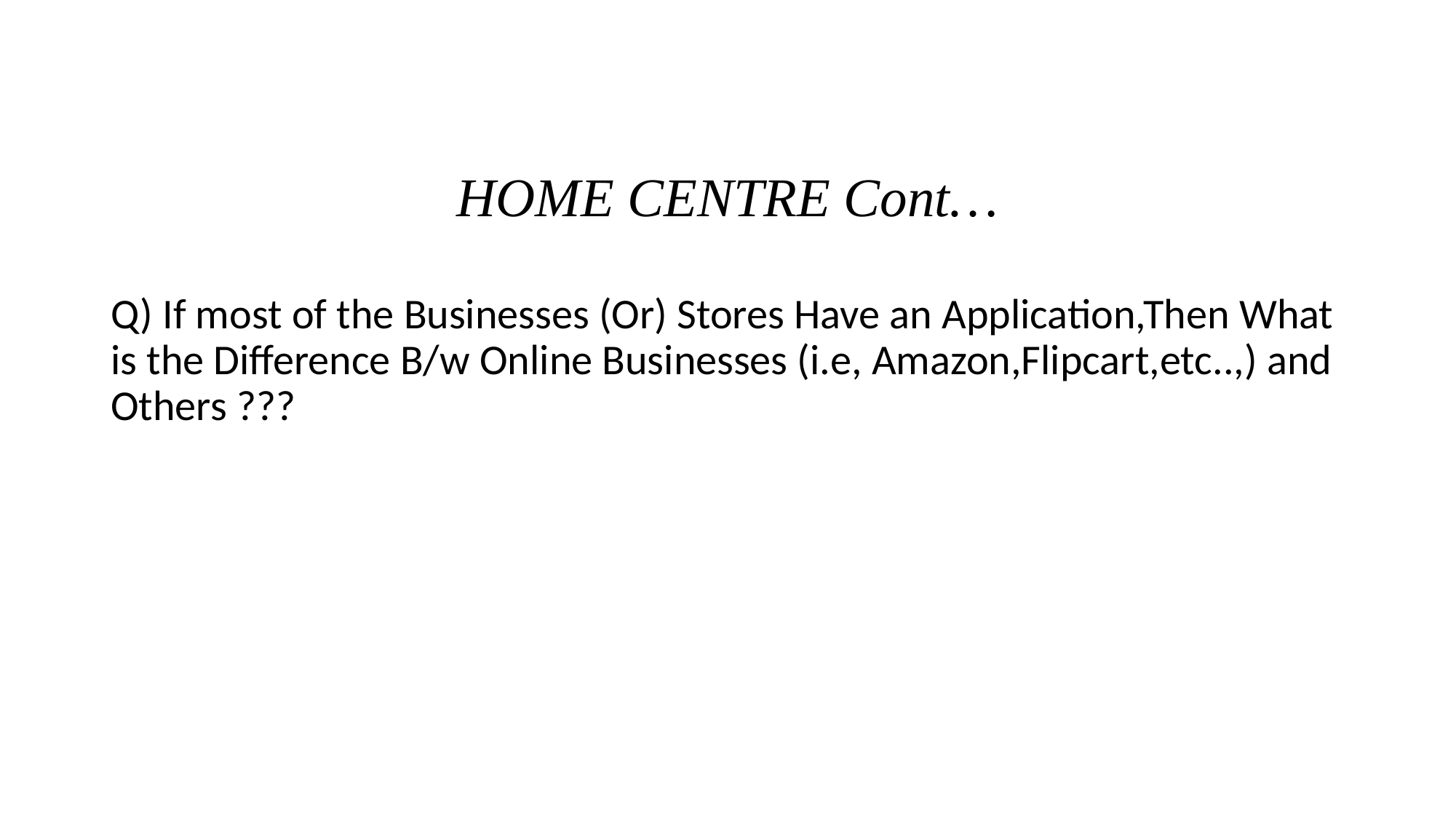

# HOME CENTRE Cont…
Q) If most of the Businesses (Or) Stores Have an Application,Then What is the Difference B/w Online Businesses (i.e, Amazon,Flipcart,etc..,) and Others ???